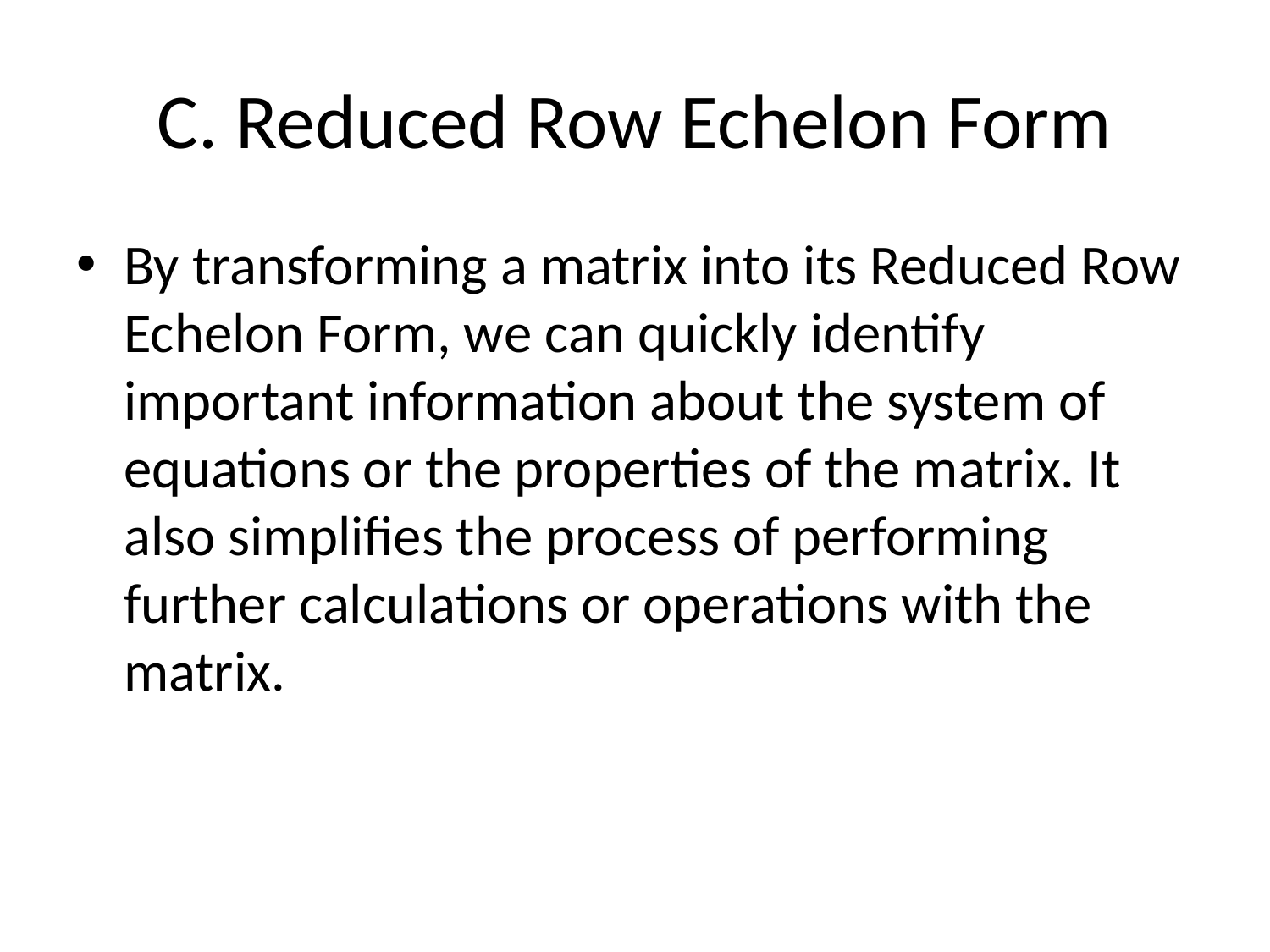

# C. Reduced Row Echelon Form
By transforming a matrix into its Reduced Row Echelon Form, we can quickly identify important information about the system of equations or the properties of the matrix. It also simplifies the process of performing further calculations or operations with the matrix.